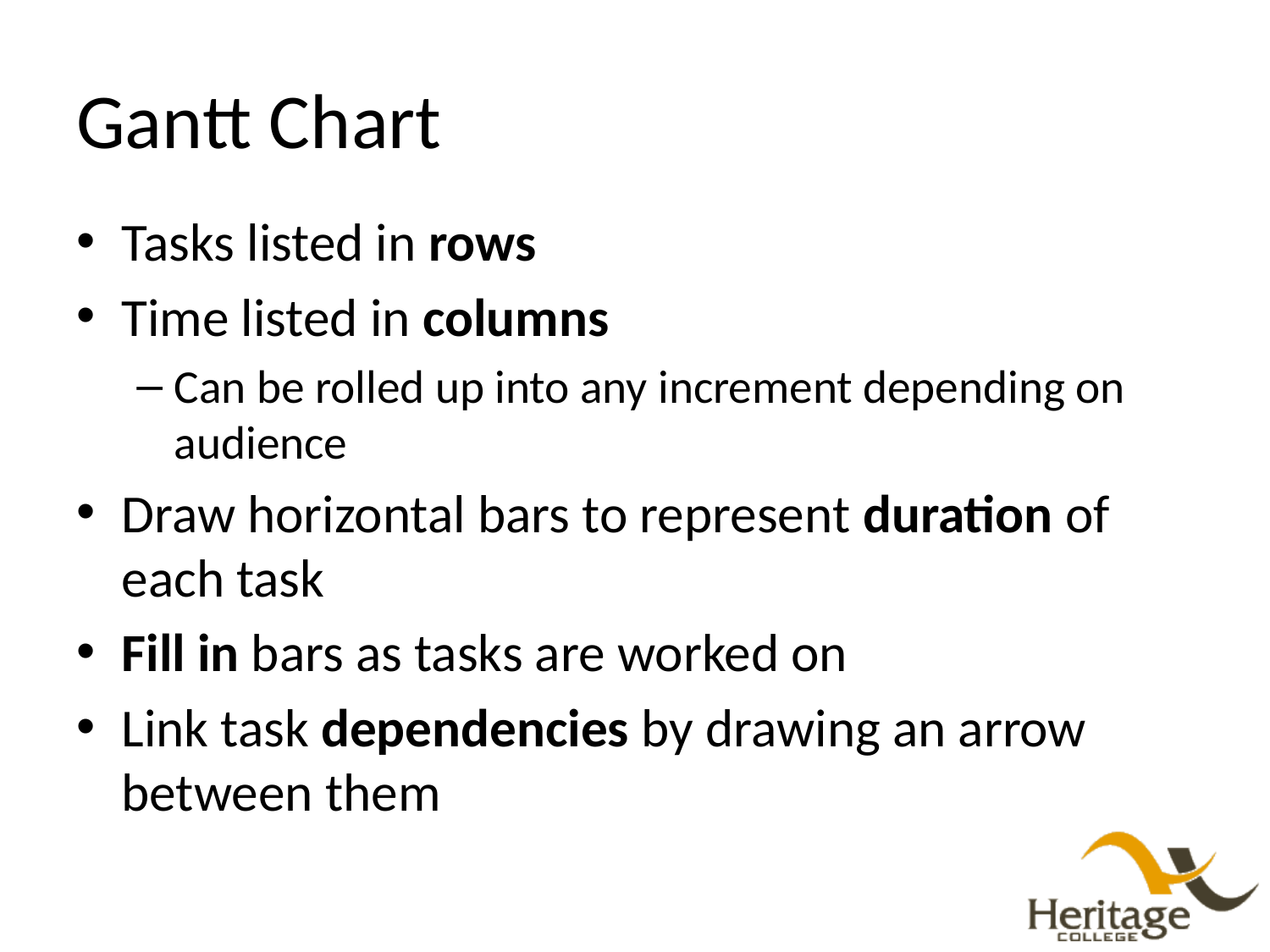

# Gantt Chart
Tasks listed in rows
Time listed in columns
Can be rolled up into any increment depending on audience
Draw horizontal bars to represent duration of each task
Fill in bars as tasks are worked on
Link task dependencies by drawing an arrow between them